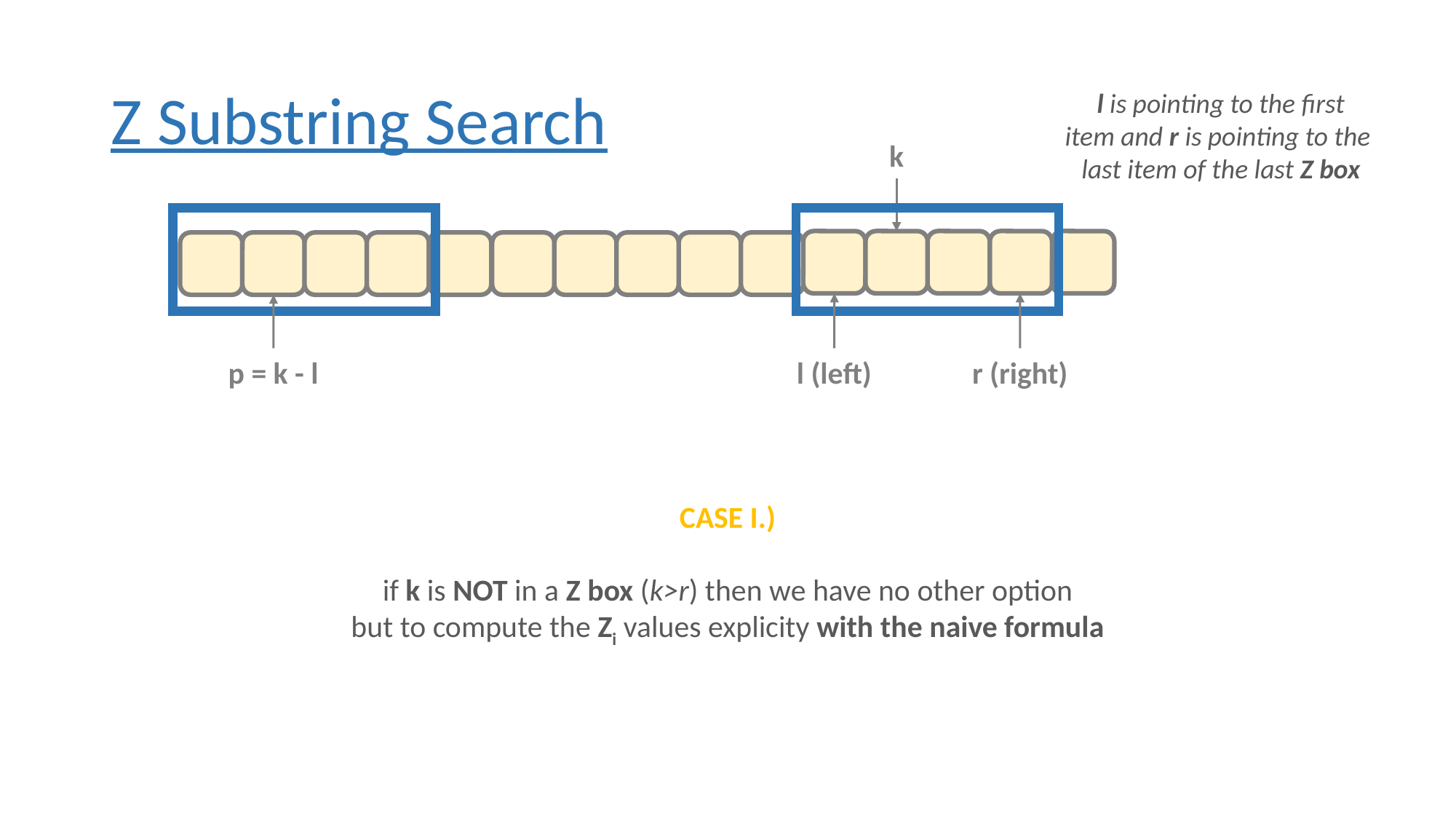

# Z Substring Search
l is pointing to the first
item and r is pointing to the
last item of the last Z box
k

C
A
A
C
k
C
C
A
A
A
A
C
A
C
A
p = k - l
l (left)
r (right)
CASE I.)

if k is NOT in a Z box (k>r) then we have no other option
but to compute the Zi values explicity with the naive formula